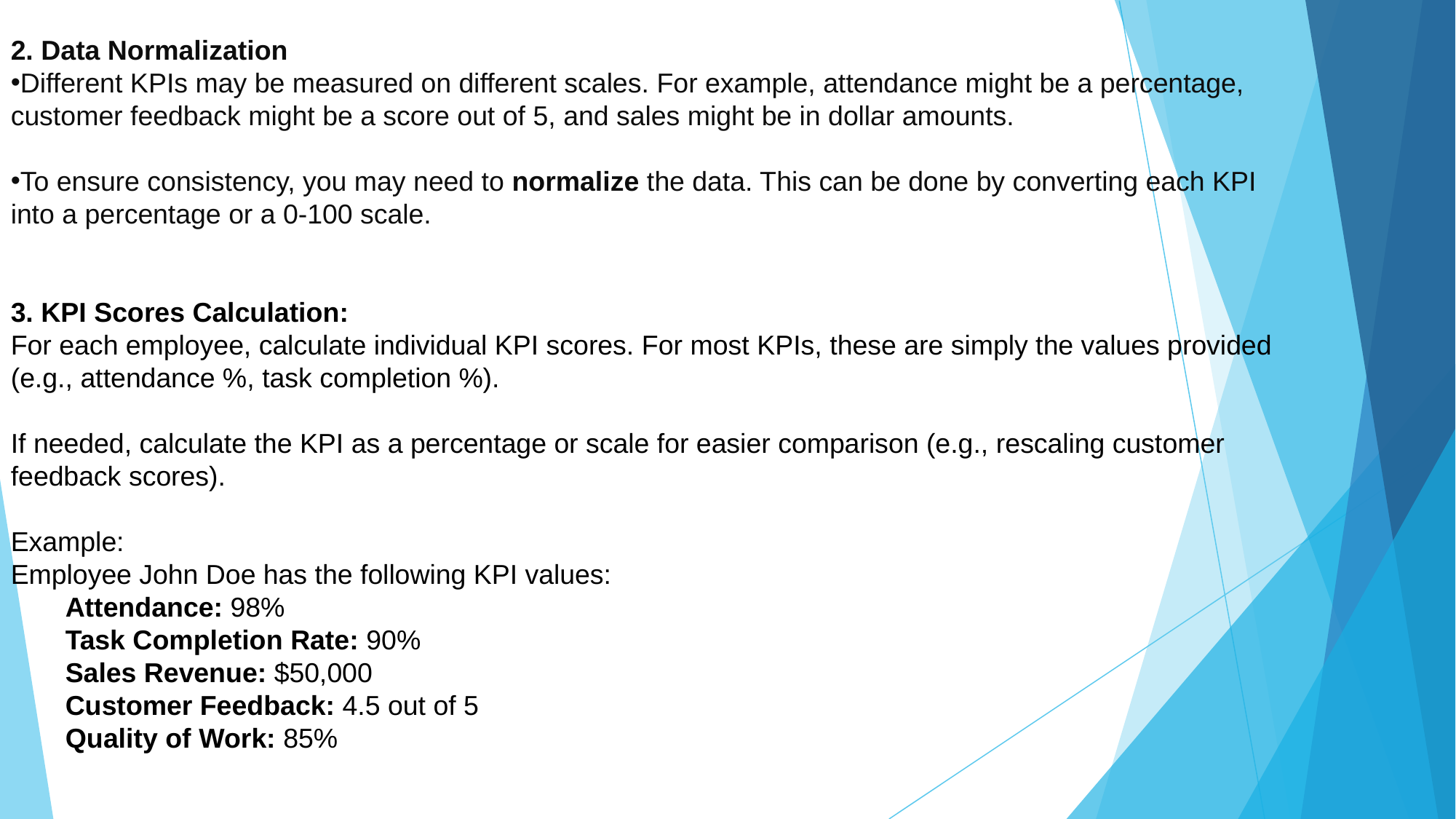

2. Data Normalization
Different KPIs may be measured on different scales. For example, attendance might be a percentage, customer feedback might be a score out of 5, and sales might be in dollar amounts.

To ensure consistency, you may need to normalize the data. This can be done by converting each KPI into a percentage or a 0-100 scale.

3. KPI Scores Calculation:
For each employee, calculate individual KPI scores. For most KPIs, these are simply the values provided (e.g., attendance %, task completion %).

If needed, calculate the KPI as a percentage or scale for easier comparison (e.g., rescaling customer feedback scores).

Example:
Employee John Doe has the following KPI values:
Attendance: 98%
Task Completion Rate: 90%
Sales Revenue: $50,000
Customer Feedback: 4.5 out of 5
Quality of Work: 85%